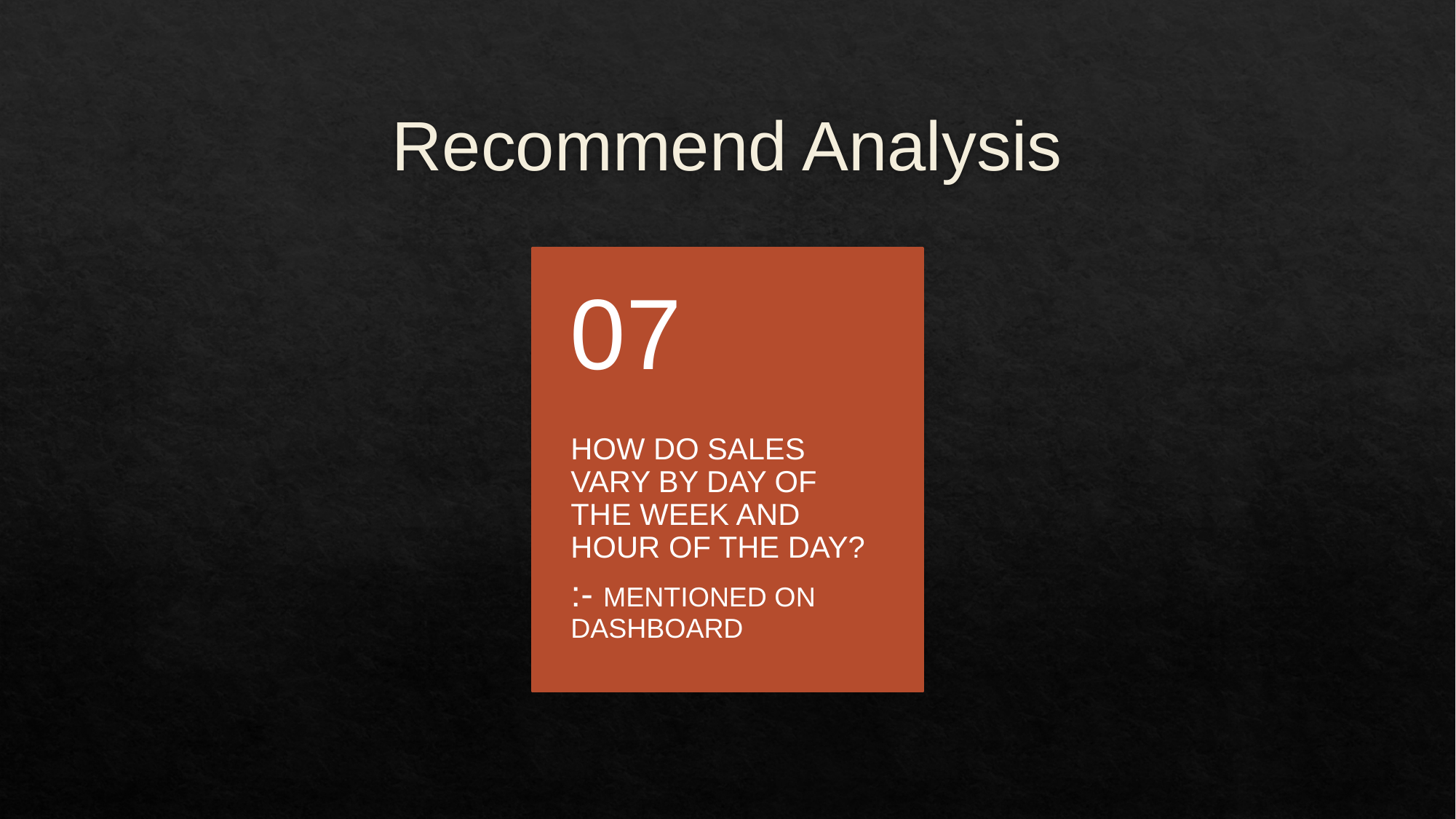

# Recommend Analysis
07
How do sales vary by day of the week and hour of the day?
:- mentioned on dashboard